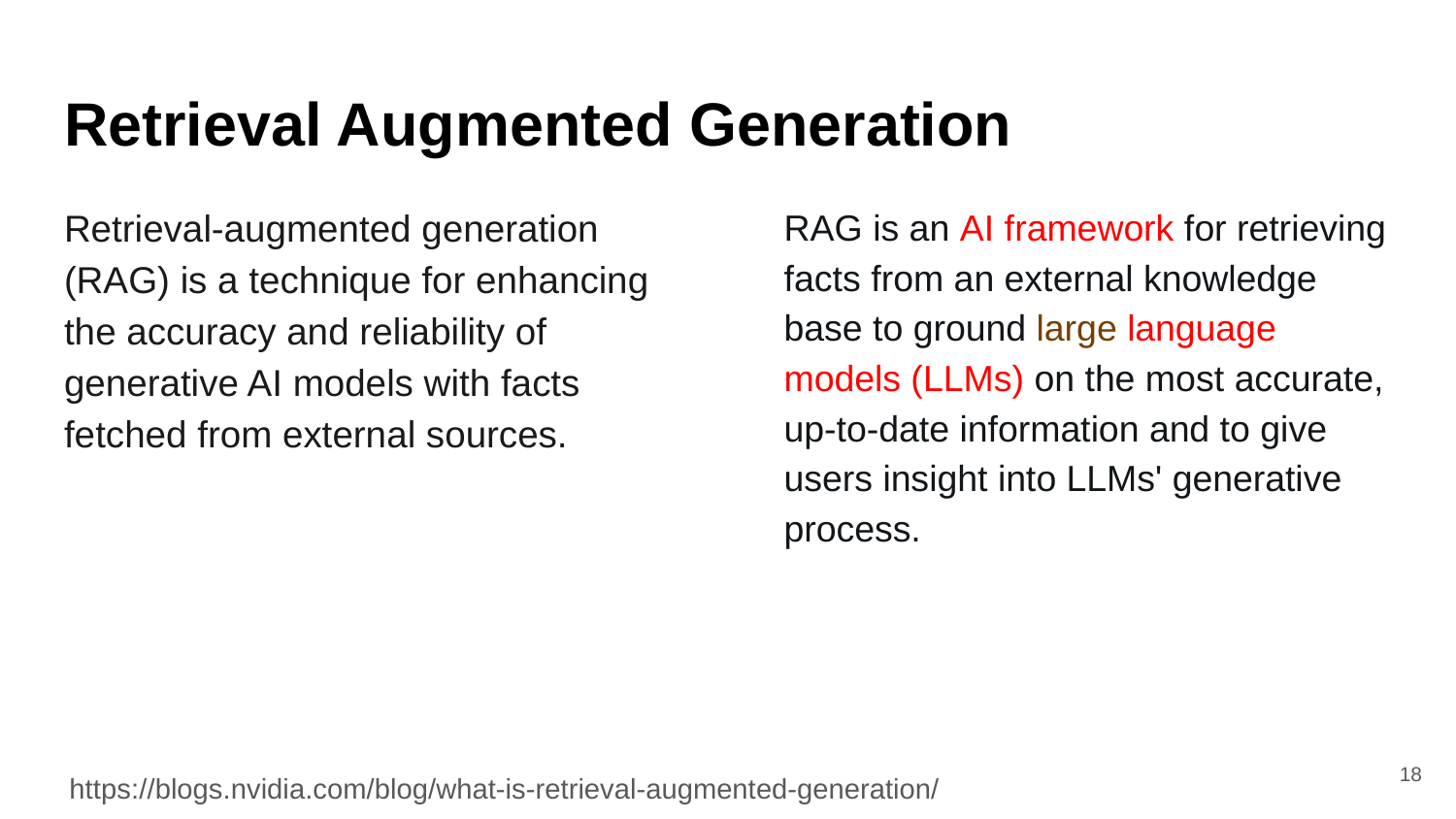

# Retrieval Augmented Generation
Retrieval-augmented generation (RAG) is a technique for enhancing the accuracy and reliability of generative AI models with facts fetched from external sources.
RAG is an AI framework for retrieving facts from an external knowledge base to ground large language models (LLMs) on the most accurate, up-to-date information and to give users insight into LLMs' generative process.
18
https://blogs.nvidia.com/blog/what-is-retrieval-augmented-generation/